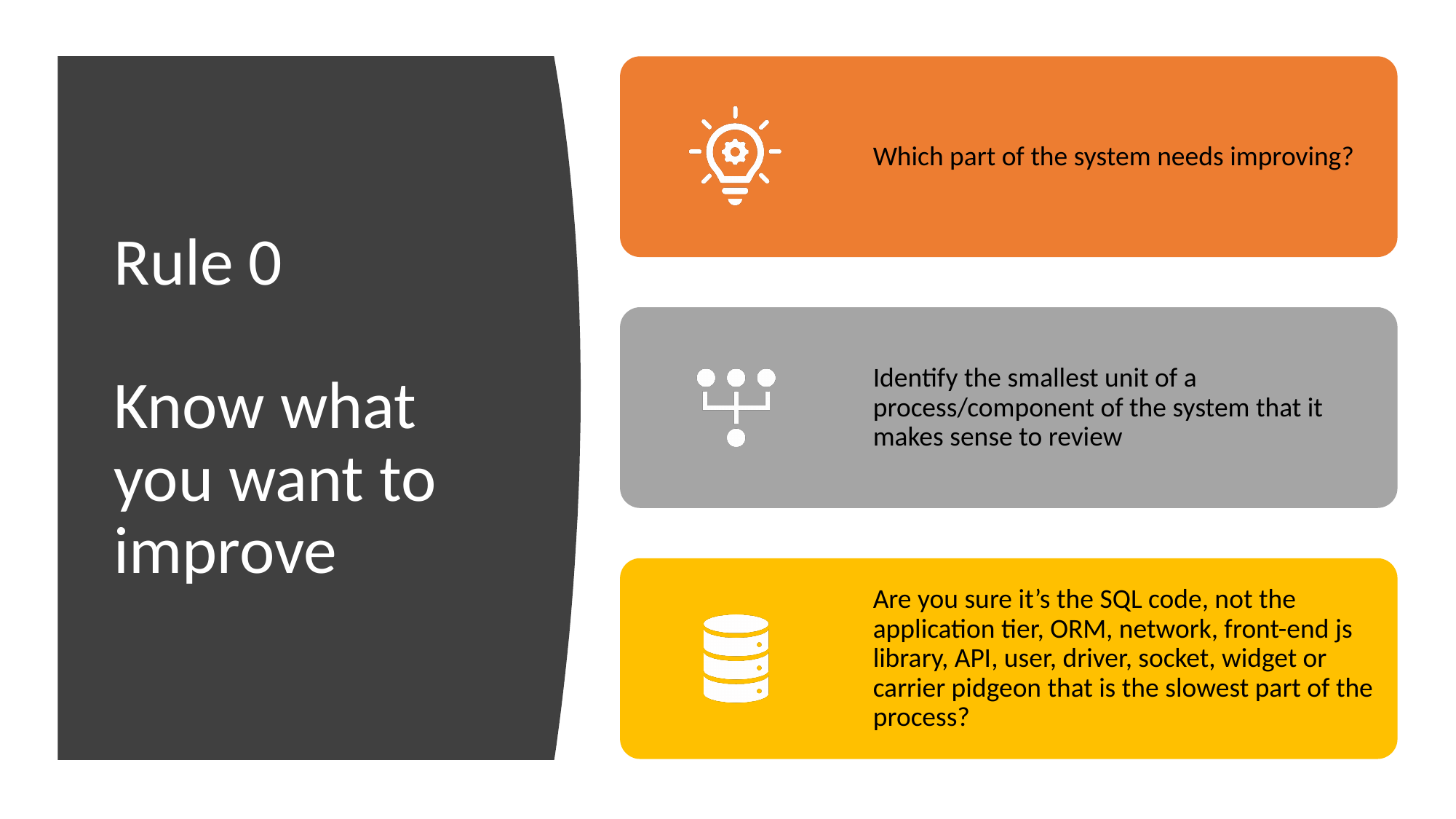

Which part of the system needs improving?
Identify the smallest unit of a process/component of the system that it makes sense to review
Are you sure it’s the SQL code, not the application tier, ORM, network, front-end js library, API, user, driver, socket, widget or carrier pidgeon that is the slowest part of the process?

# Rule 0 Know what you want to improve